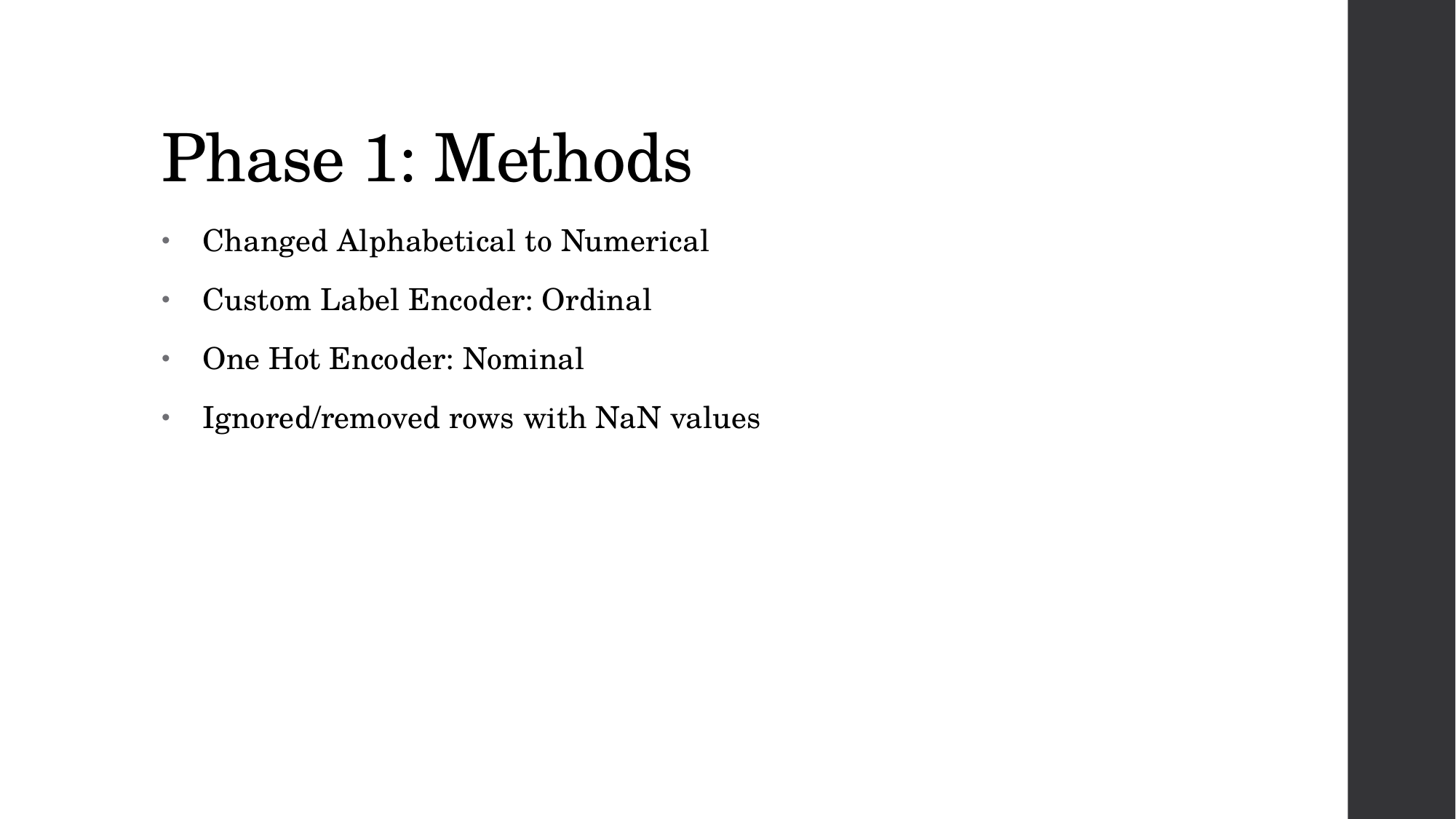

# Phase 1: Methods
Changed Alphabetical to Numerical
Custom Label Encoder: Ordinal
One Hot Encoder: Nominal
Ignored/removed rows with NaN values